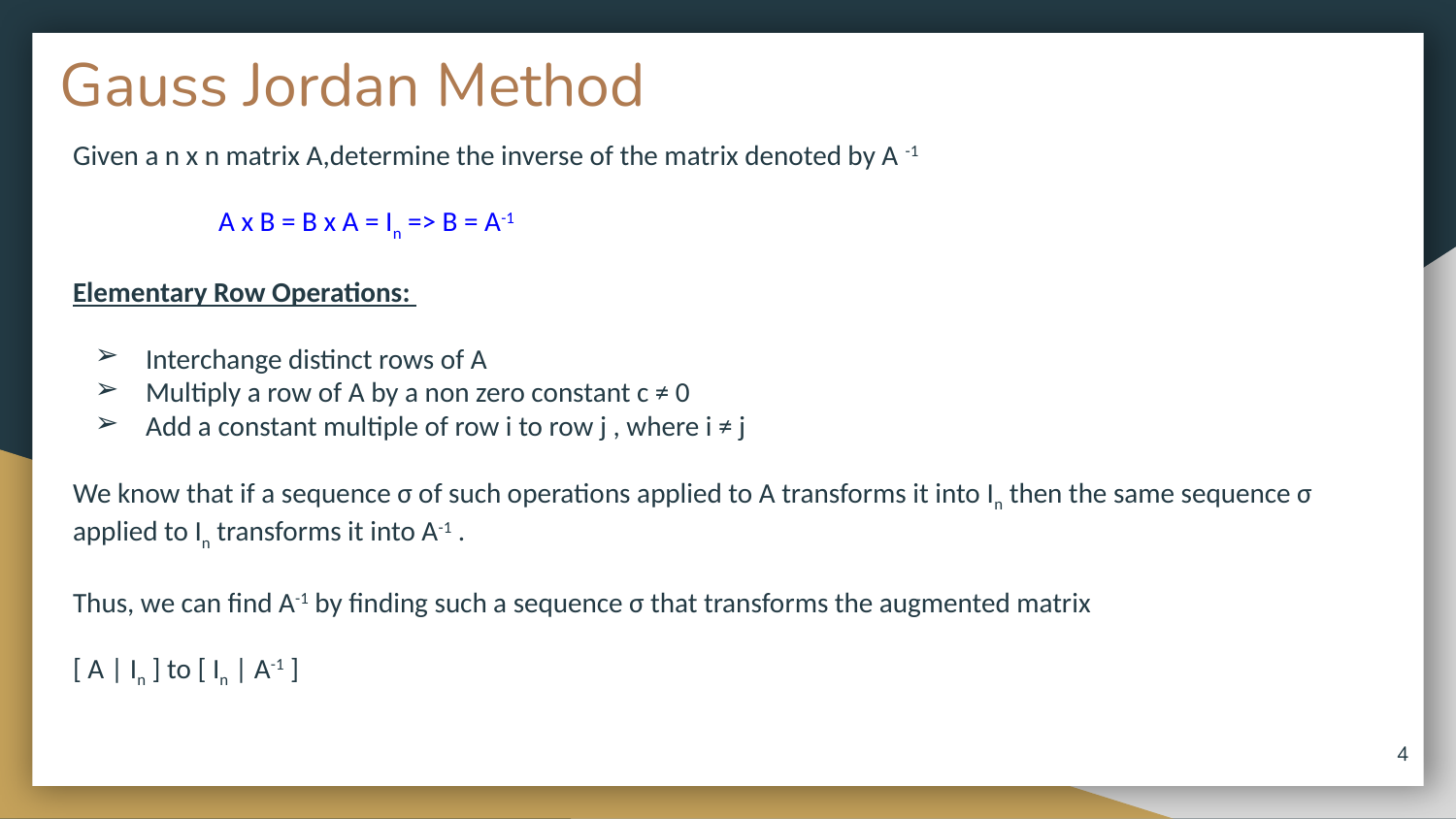

# Gauss Jordan Method
Given a n x n matrix A,determine the inverse of the matrix denoted by A -1
A x B = B x A = In => B = A-1
Elementary Row Operations:
Interchange distinct rows of A
Multiply a row of A by a non zero constant c ≠ 0
Add a constant multiple of row i to row j , where i ≠ j
We know that if a sequence σ of such operations applied to A transforms it into In then the same sequence σ applied to In transforms it into A-1 .
Thus, we can find A-1 by finding such a sequence σ that transforms the augmented matrix
[ A | In ] to [ In | A-1 ]
4